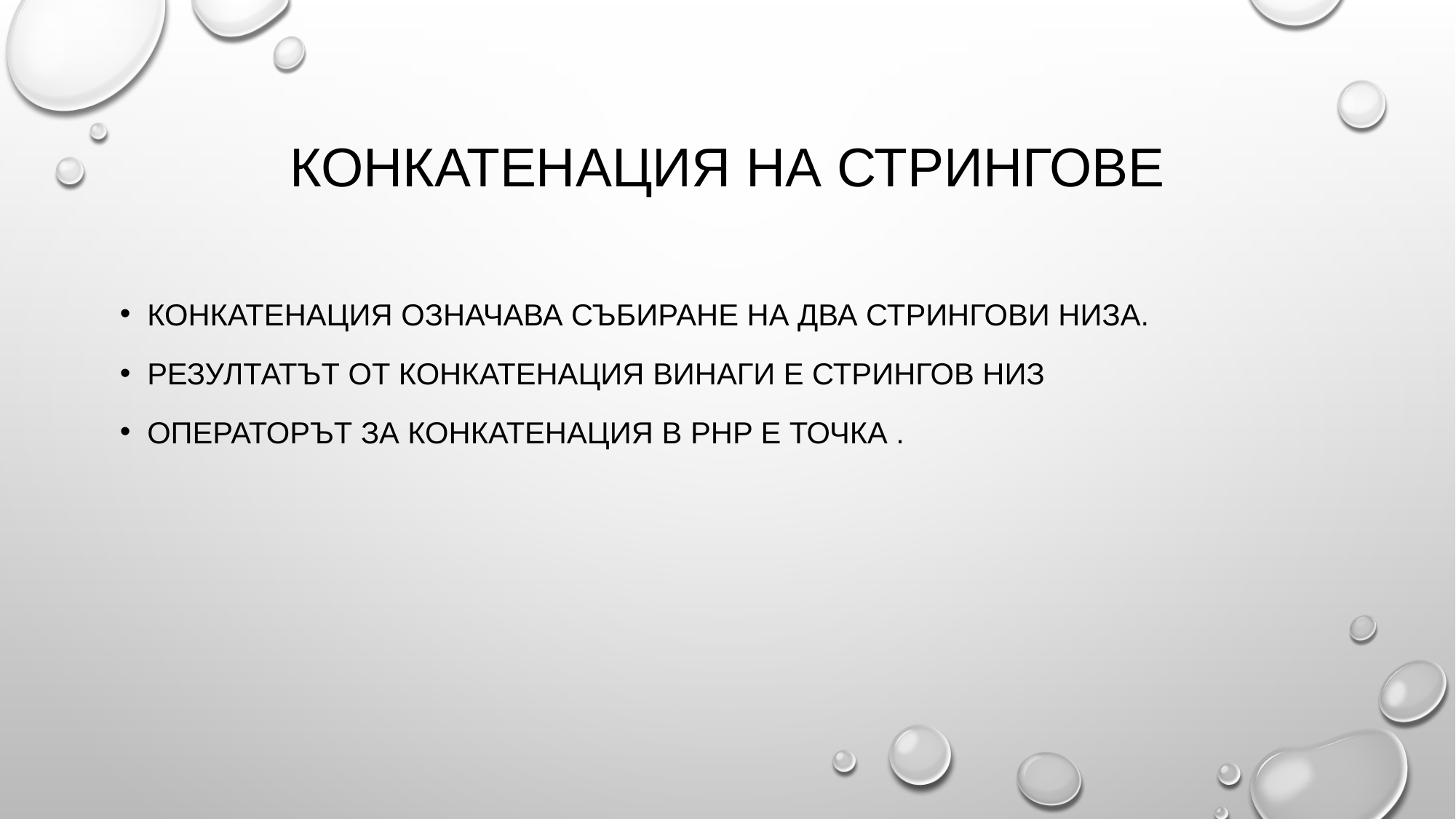

# Конкатенация на стрингове
Конкатенация означава събиране на два стрингови низа.
Резултатът от конкатенация винаги е стрингов низ
Операторът за конкатенация в php е точка .